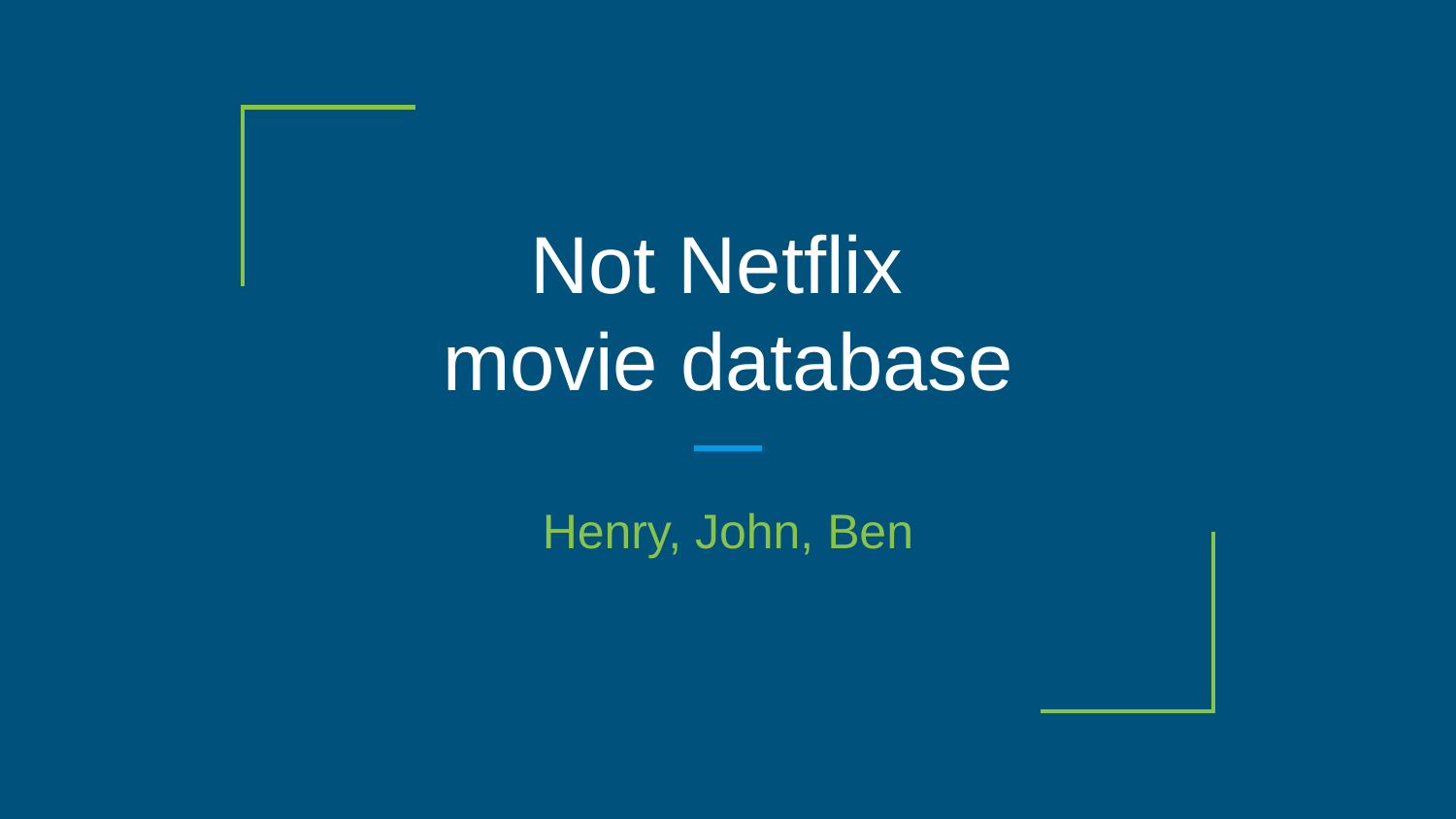

# Not Netflix
movie database
Henry, John, Ben